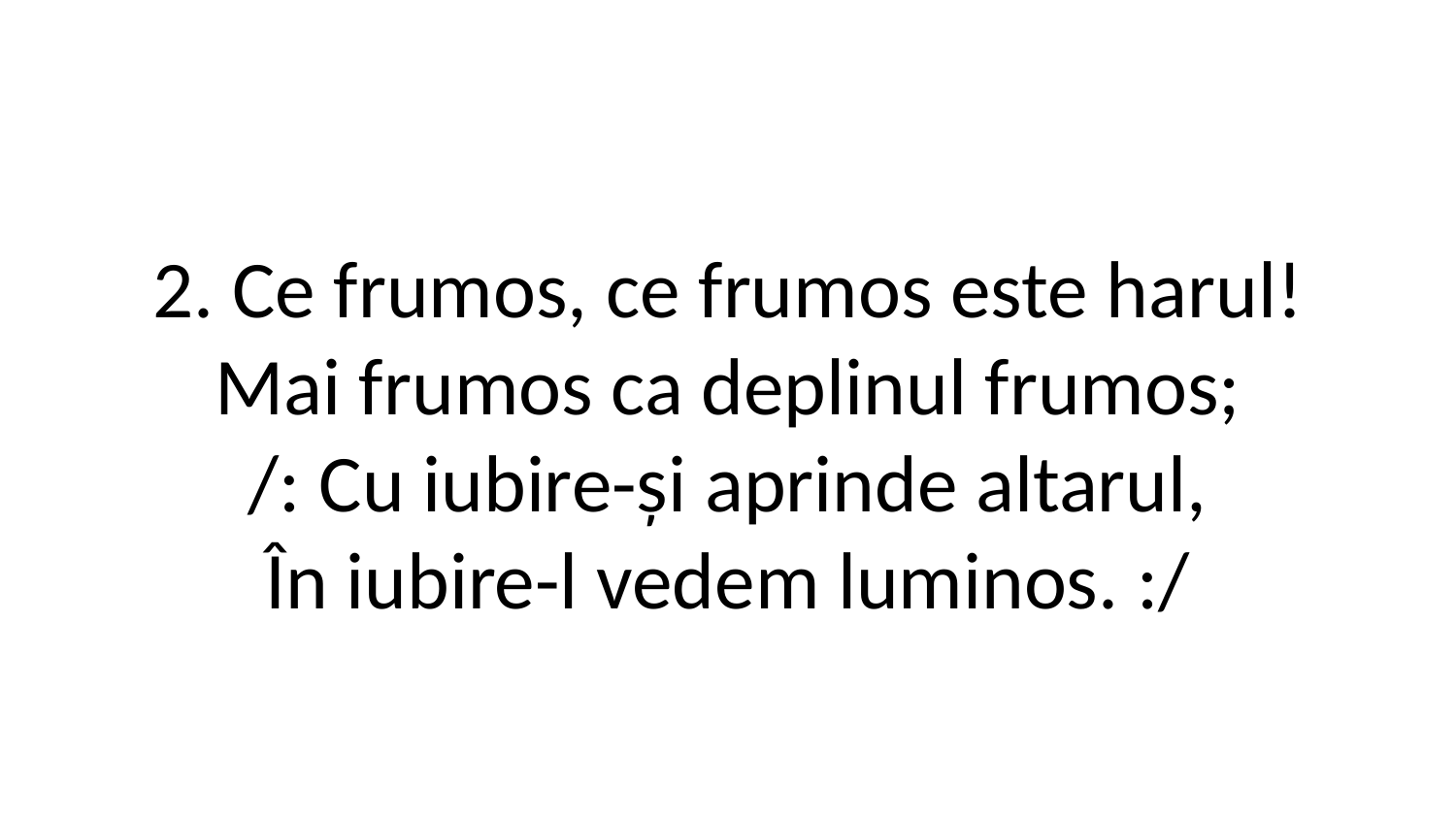

2. Ce frumos, ce frumos este harul!
Mai frumos ca deplinul frumos;
/: Cu iubire-și aprinde altarul,
În iubire-l vedem luminos. :/